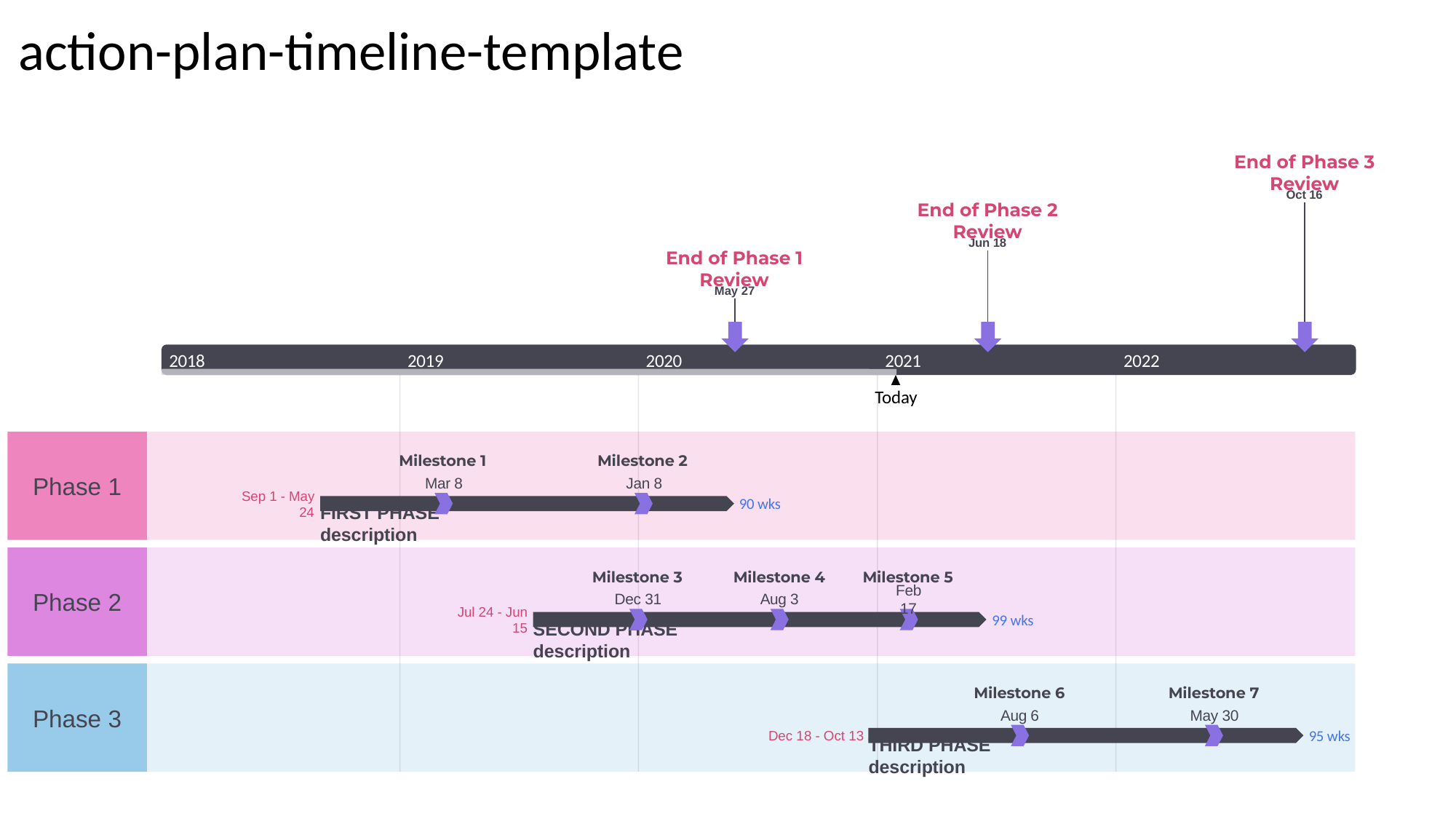

action-plan-timeline-template
End of Phase 3 Review
Oct 16
End of Phase 2 Review
Jun 18
End of Phase 1 Review
May 27

2018
2019
2020
2021
2022

Today

Milestone 1
Milestone 2
Phase 1
Mar 8
Jan 8

90 wks
Sep 1 - May 24

FIRST PHASE description

Milestone 3
Milestone 4
Milestone 5
Phase 2
Dec 31
Aug 3
Feb 17

99 wks
Jul 24 - Jun 15

SECOND PHASE description

Milestone 6
Milestone 7
Phase 3
Aug 6
May 30

95 wks
Dec 18 - Oct 13

THIRD PHASE description